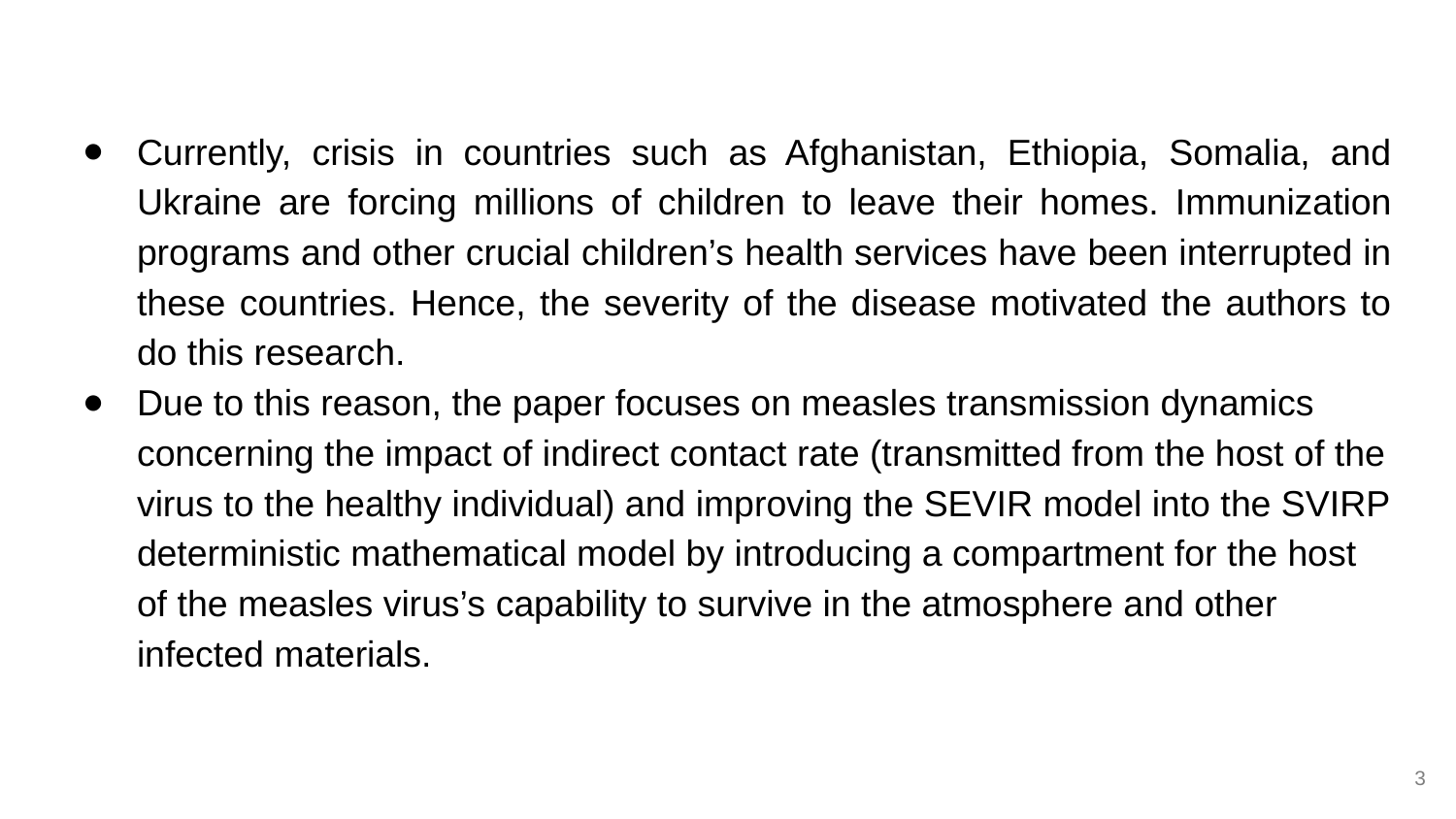

Currently, crisis in countries such as Afghanistan, Ethiopia, Somalia, and Ukraine are forcing millions of children to leave their homes. Immunization programs and other crucial children’s health services have been interrupted in these countries. Hence, the severity of the disease motivated the authors to do this research.
Due to this reason, the paper focuses on measles transmission dynamics concerning the impact of indirect contact rate (transmitted from the host of the virus to the healthy individual) and improving the SEVIR model into the SVIRP deterministic mathematical model by introducing a compartment for the host of the measles virus’s capability to survive in the atmosphere and other infected materials.

3